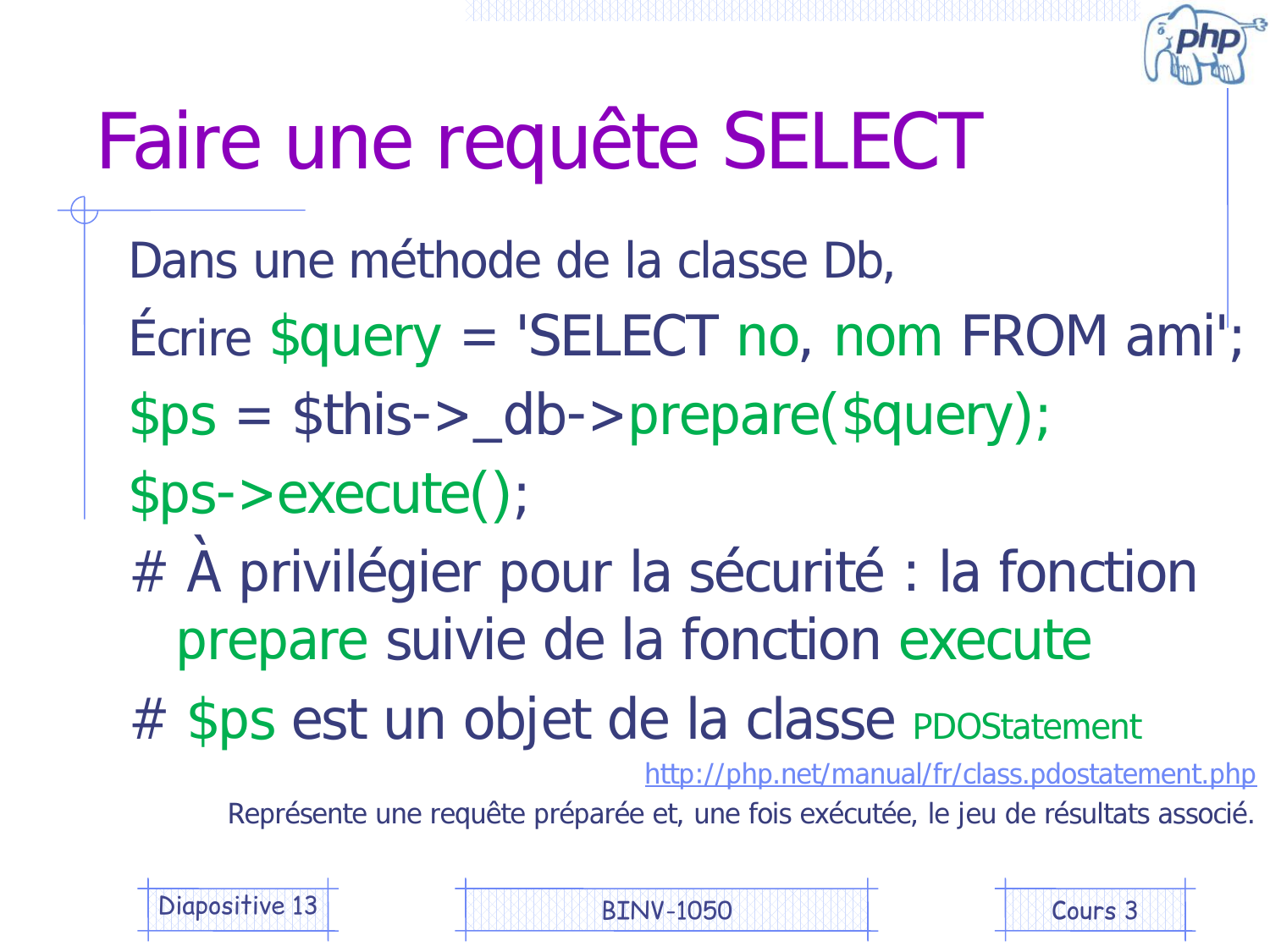

# Faire une requête SELECT
Dans une méthode de la classe Db,
Écrire $query = 'SELECT no, nom FROM ami';
$ps = $this->_db->prepare($query);
$ps->execute();
# À privilégier pour la sécurité : la fonction prepare suivie de la fonction execute
# $ps est un objet de la classe PDOStatement
http://php.net/manual/fr/class.pdostatement.php
Représente une requête préparée et, une fois exécutée, le jeu de résultats associé.
Diapositive 13
BINV-1050
Cours 3